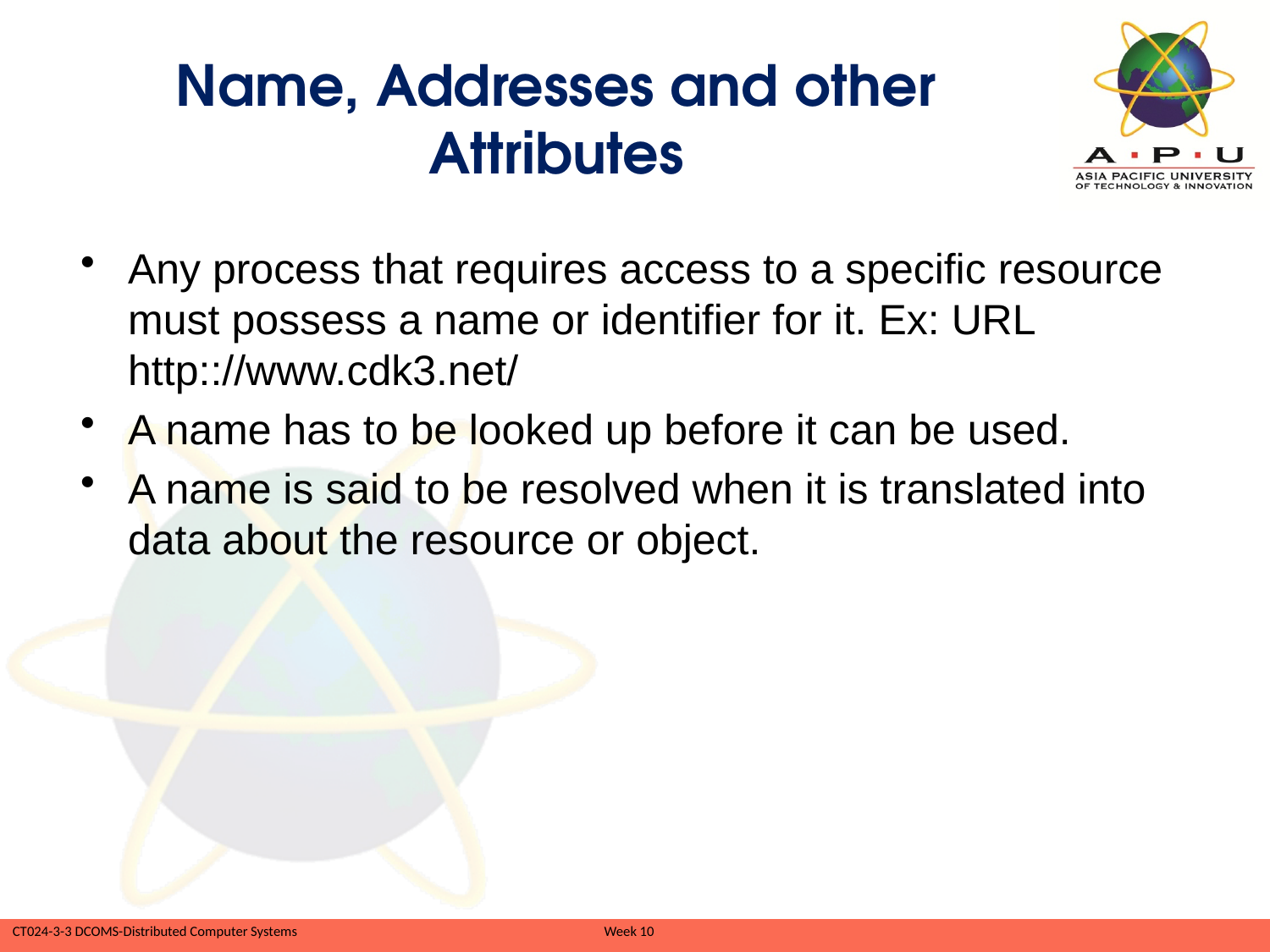

# Name, Addresses and other Attributes
Any process that requires access to a specific resource must possess a name or identifier for it. Ex: URL http:://www.cdk3.net/
A name has to be looked up before it can be used.
A name is said to be resolved when it is translated into data about the resource or object.